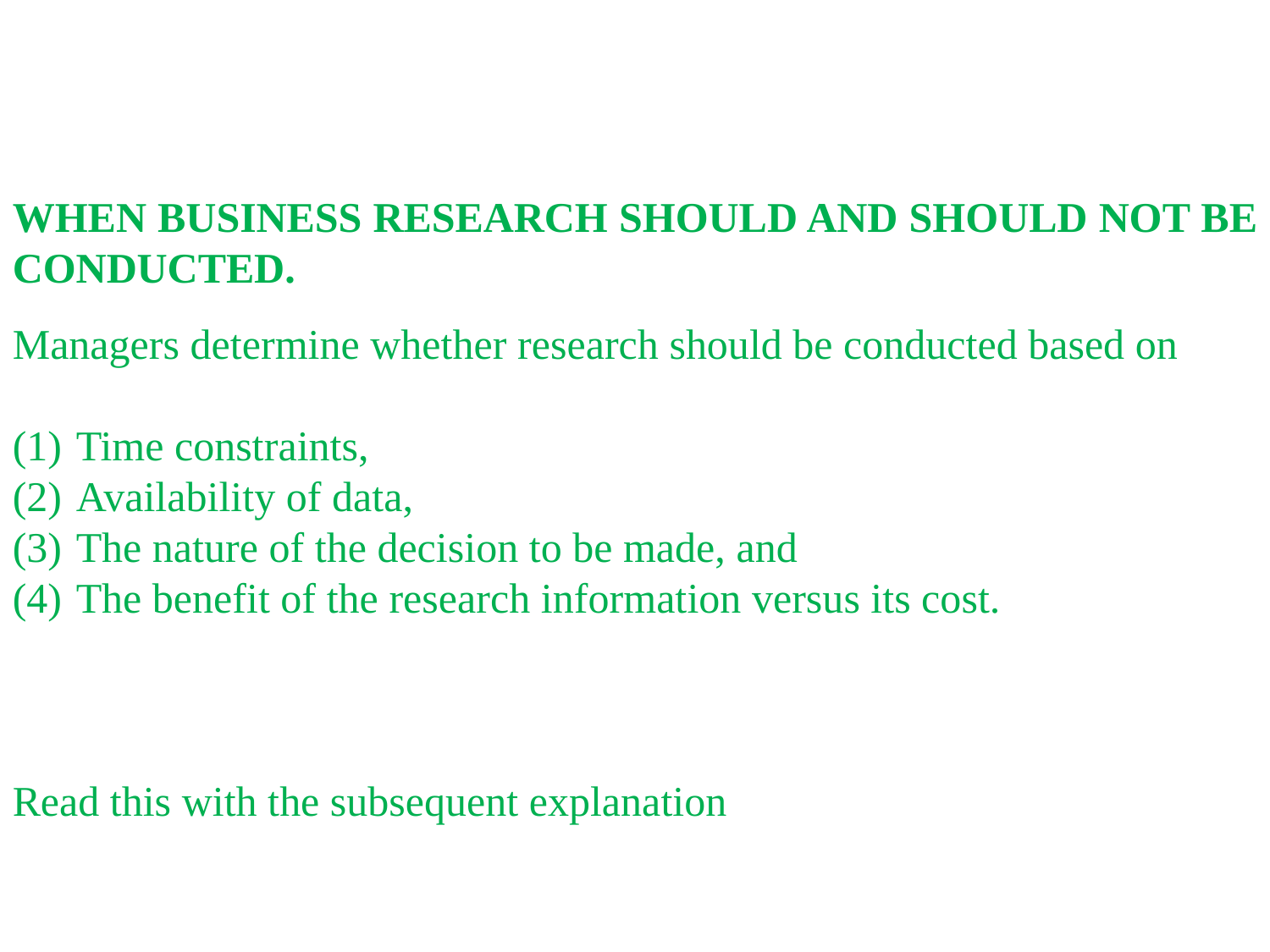

WHEN BUSINESS RESEARCH SHOULD AND SHOULD NOT BE CONDUCTED.

Managers determine whether research should be conducted based on

Time constraints,
Availability of data,
The nature of the decision to be made, and
The benefit of the research information versus its cost.

Read this with the subsequent explanation